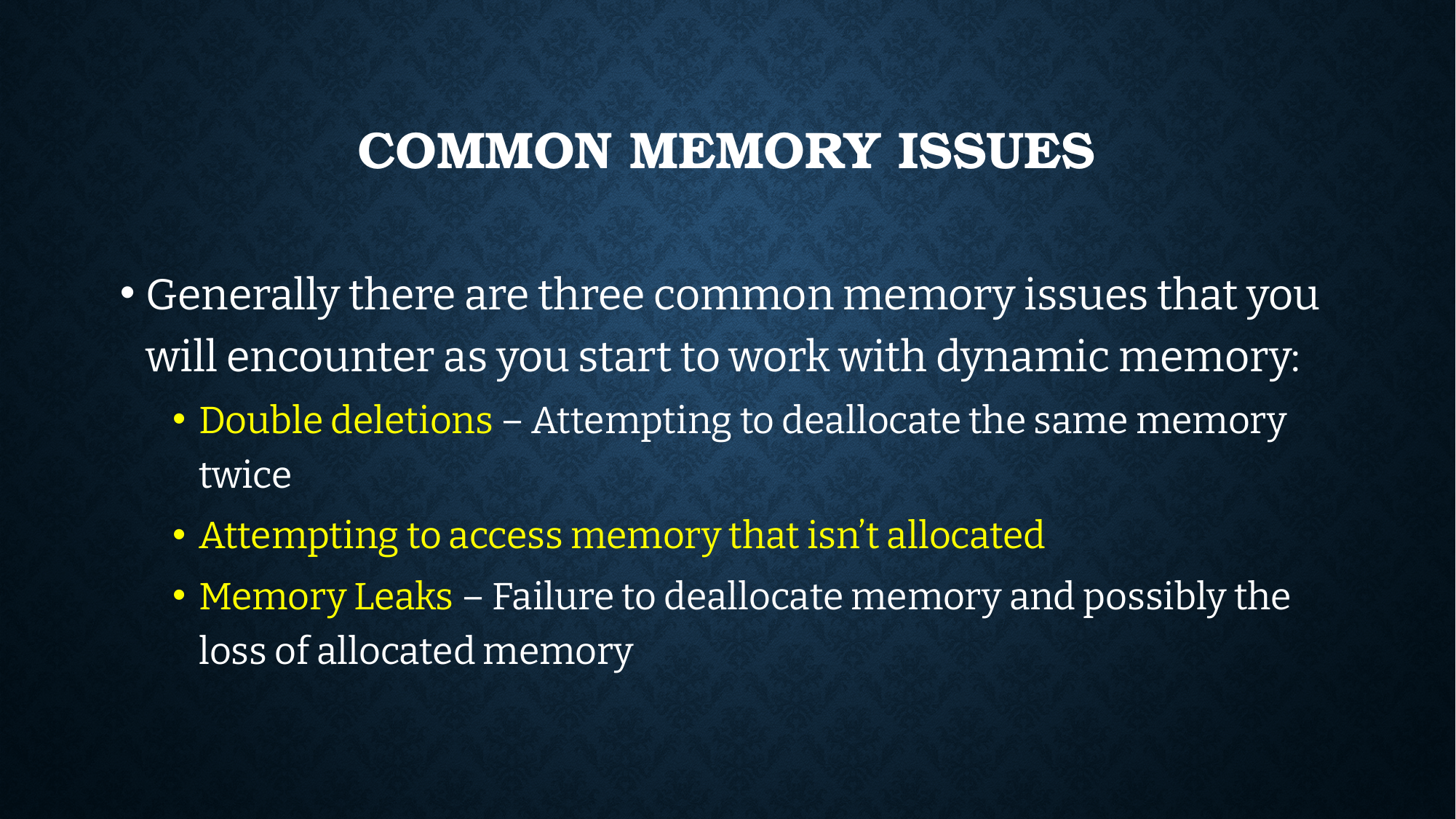

# Common Memory Issues
Generally there are three common memory issues that you will encounter as you start to work with dynamic memory:
Double deletions – Attempting to deallocate the same memory twice
Attempting to access memory that isn’t allocated
Memory Leaks – Failure to deallocate memory and possibly the loss of allocated memory